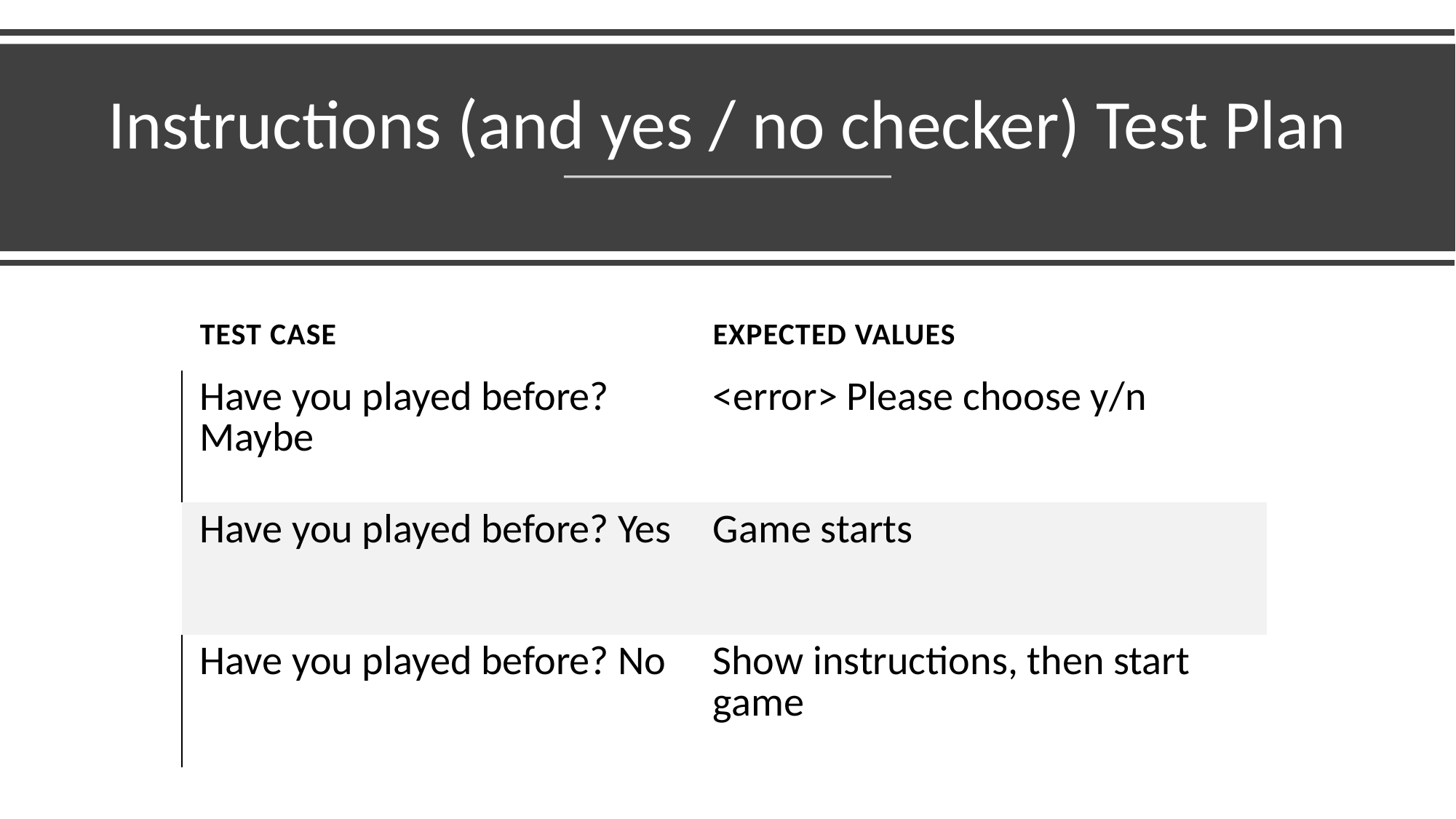

# Instructions (and yes / no checker) Test Plan
| Test Case | Expected Values |
| --- | --- |
| Have you played before? Maybe | <error> Please choose y/n |
| Have you played before? Yes | Game starts |
| Have you played before? No | Show instructions, then start game |